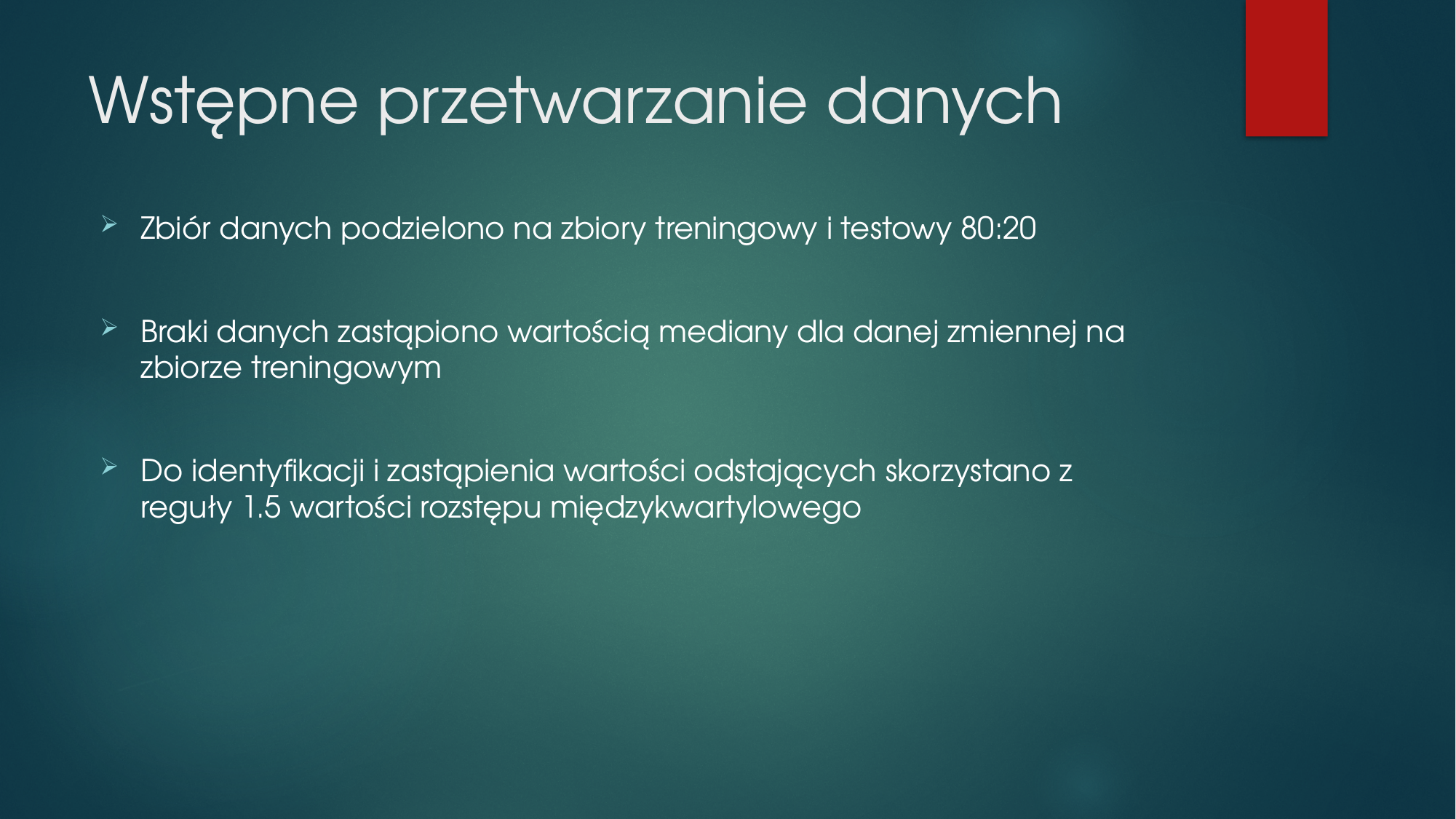

# Wstępne przetwarzanie danych
Zbiór danych podzielono na zbiory treningowy i testowy 80:20

Braki danych zastąpiono wartością mediany dla danej zmiennej na zbiorze treningowym

Do identyfikacji i zastąpienia wartości odstających skorzystano z reguły 1.5 wartości rozstępu międzykwartylowego